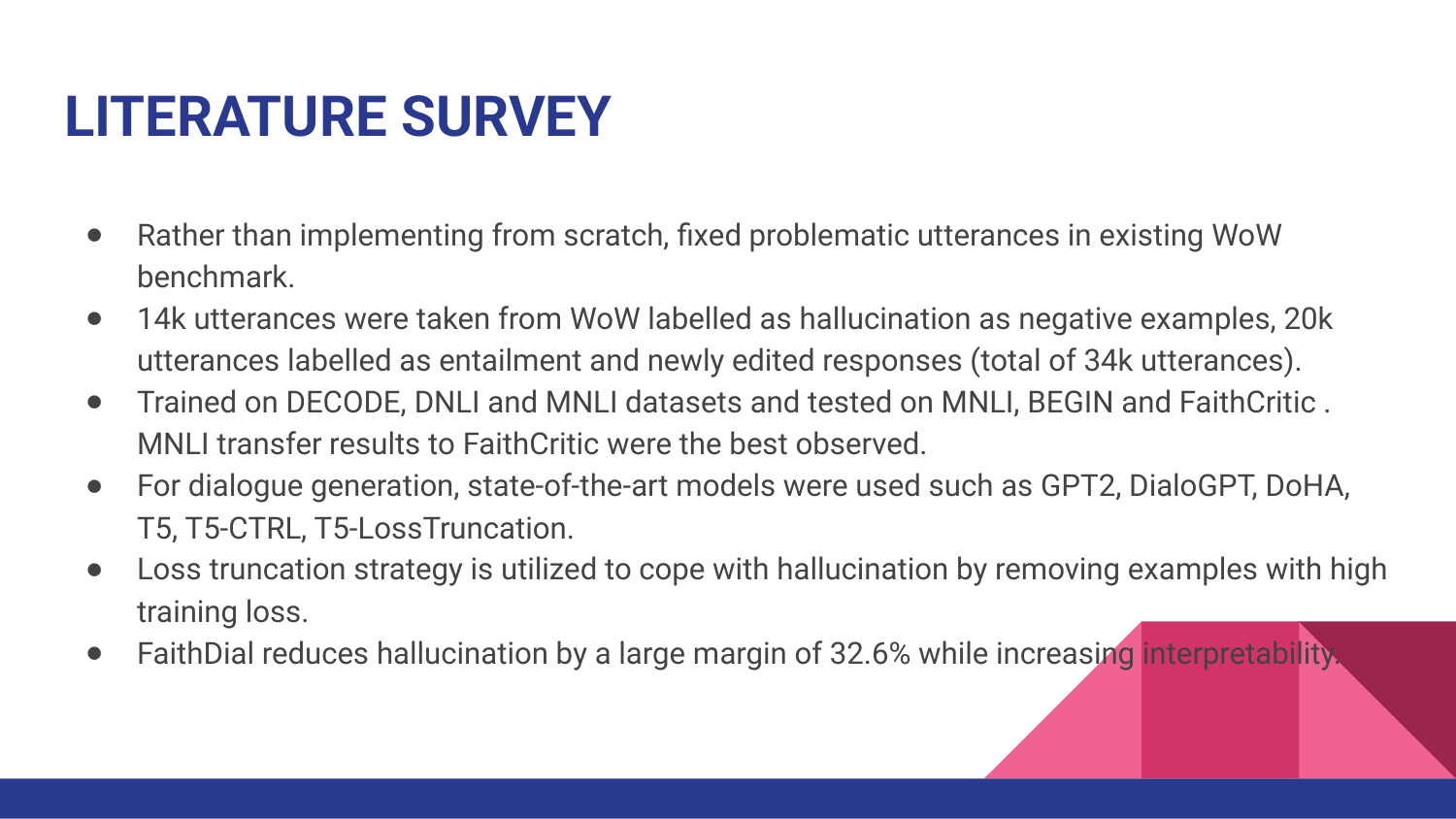

# LITERATURE SURVEY
Rather than implementing from scratch, fixed problematic utterances in existing WoW benchmark.
14k utterances were taken from WoW labelled as hallucination as negative examples, 20k utterances labelled as entailment and newly edited responses (total of 34k utterances).
Trained on DECODE, DNLI and MNLI datasets and tested on MNLI, BEGIN and FaithCritic . MNLI transfer results to FaithCritic were the best observed.
For dialogue generation, state-of-the-art models were used such as GPT2, DialoGPT, DoHA, T5, T5-CTRL, T5-LossTruncation.
Loss truncation strategy is utilized to cope with hallucination by removing examples with high training loss.
FaithDial reduces hallucination by a large margin of 32.6% while increasing interpretability.